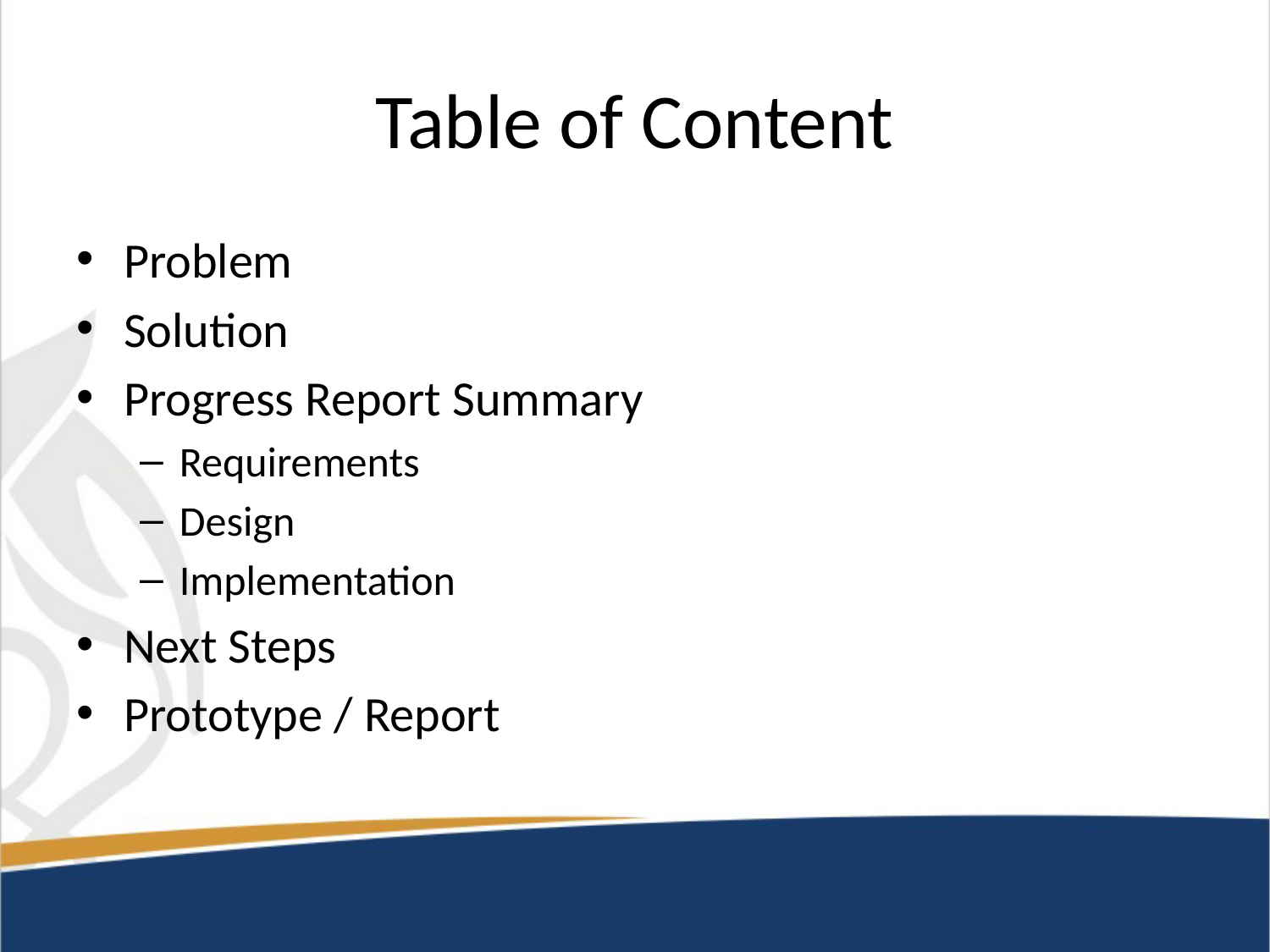

# Table of Content
Problem
Solution
Progress Report Summary
Requirements
Design
Implementation
Next Steps
Prototype / Report